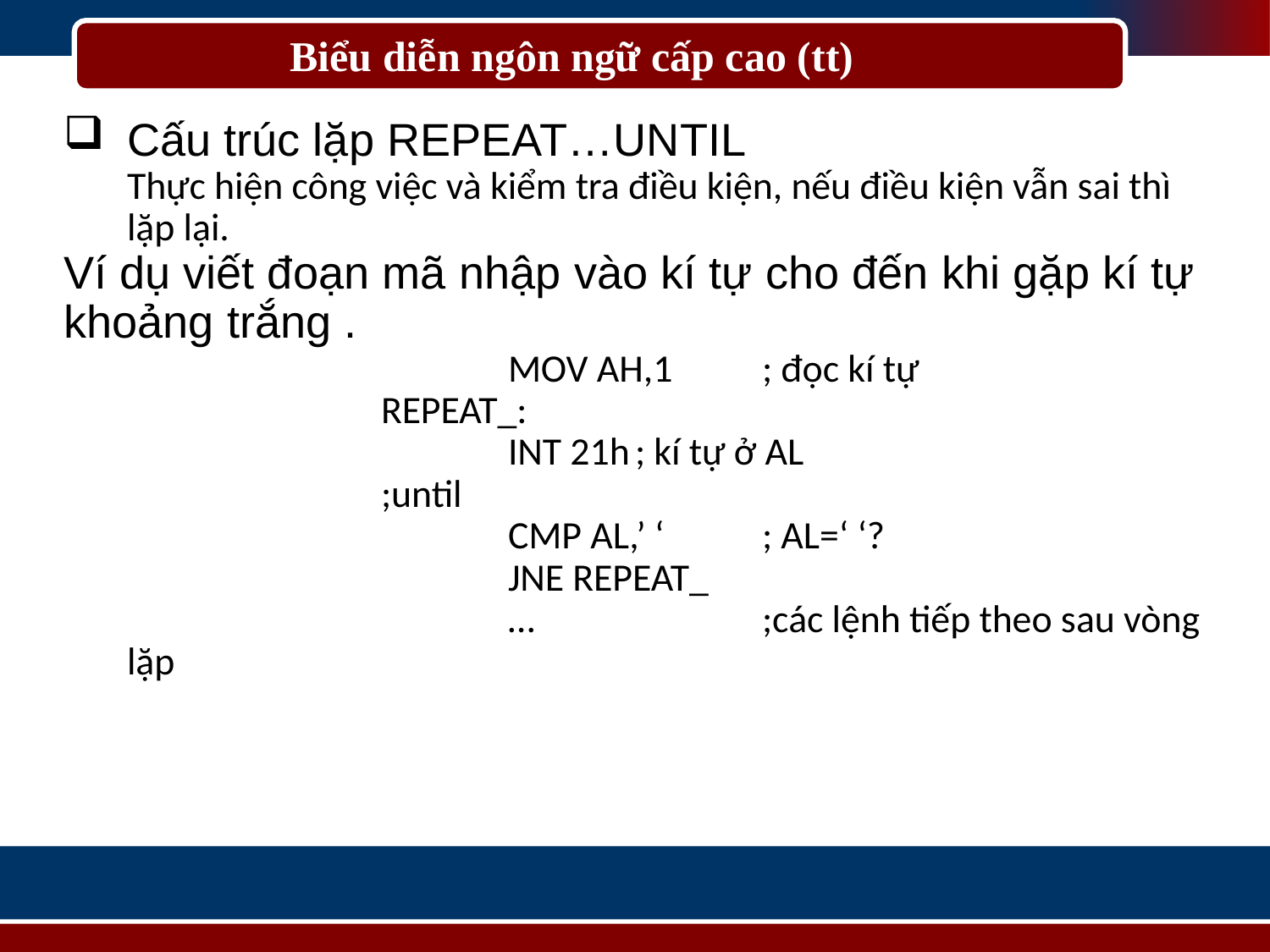

# Biểu diễn ngôn ngữ cấp cao (tt)
Cấu trúc lặp REPEAT…UNTIL
Thực hiện công việc và kiểm tra điều kiện, nếu điều kiện vẫn sai thì lặp lại.
Ví dụ viết đoạn mã nhập vào kí tự cho đến khi gặp kí tự khoảng trắng .
			MOV AH,1 	; đọc kí tự
		REPEAT_:
			INT 21h	; kí tự ở AL
		;until
			CMP AL,’ ‘ 	; AL=‘ ‘?
			JNE REPEAT_
			…		;các lệnh tiếp theo sau vòng lặp